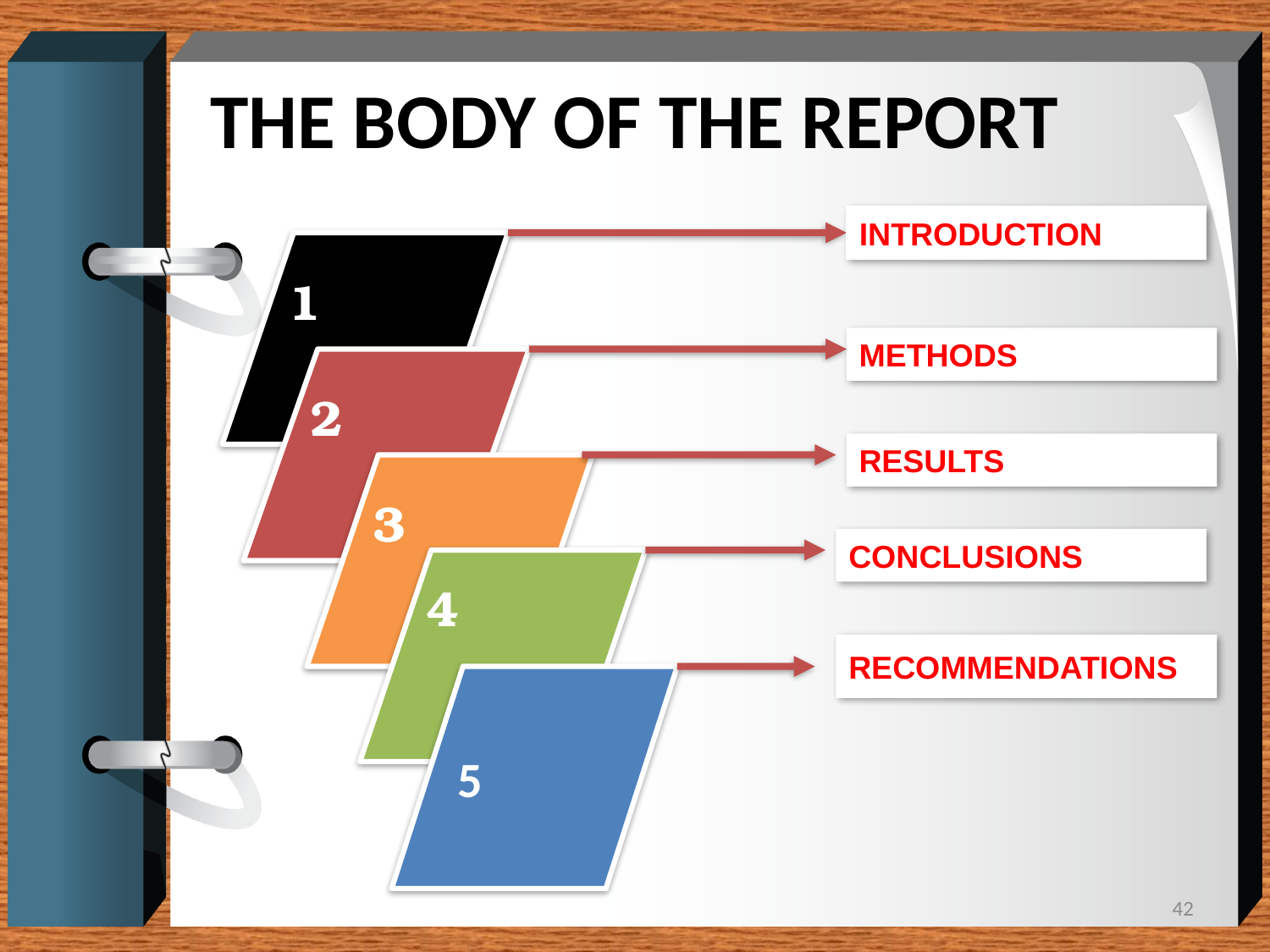

# THE BODY OF THE REPORT
INTRODUCTION
1

METHODS
2

RESULTS
3

CONCLUSIONS
4

RECOMMENDATIONS
5

42